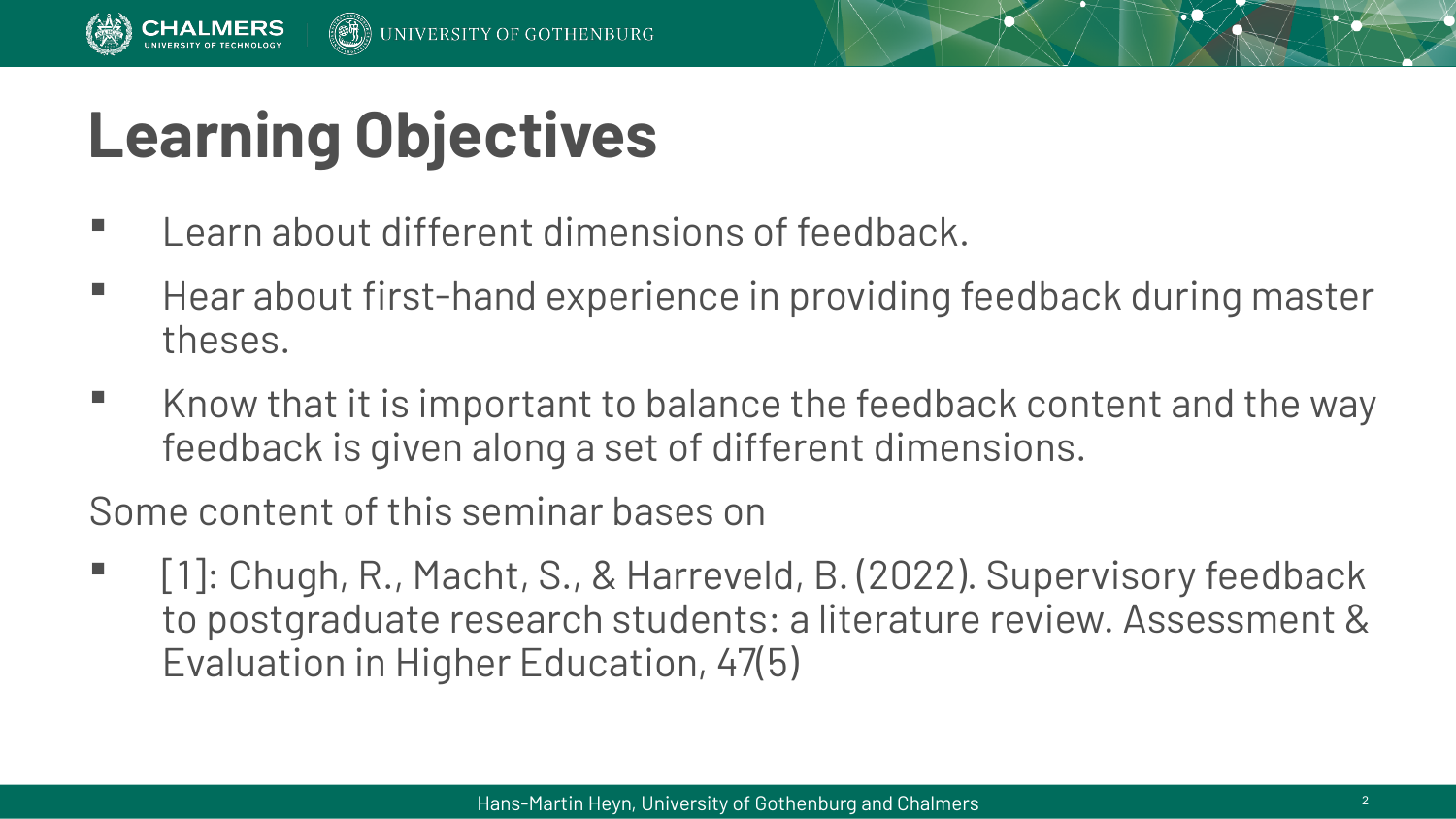

# Learning Objectives
Learn about different dimensions of feedback.
Hear about first-hand experience in providing feedback during master theses.
Know that it is important to balance the feedback content and the way feedback is given along a set of different dimensions.
Some content of this seminar bases on
[1]: Chugh, R., Macht, S., & Harreveld, B. (2022). Supervisory feedback to postgraduate research students: a literature review. Assessment & Evaluation in Higher Education, 47(5)
Hans-Martin Heyn, University of Gothenburg and Chalmers
2